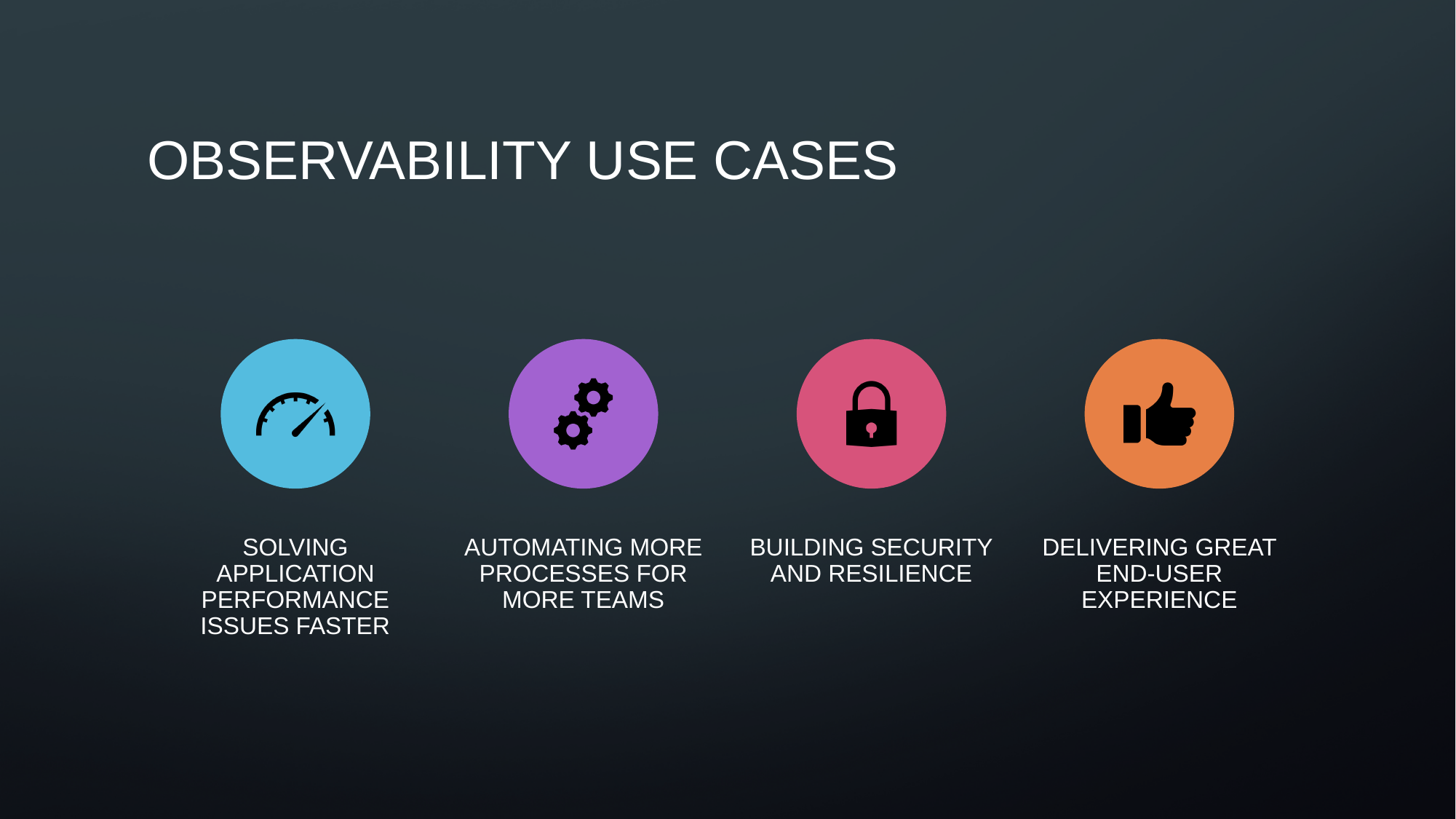

# Observability use cases
Solving application performance issues faster
Automating more processes for more teams
Building security and resilience
Delivering great end-user experience